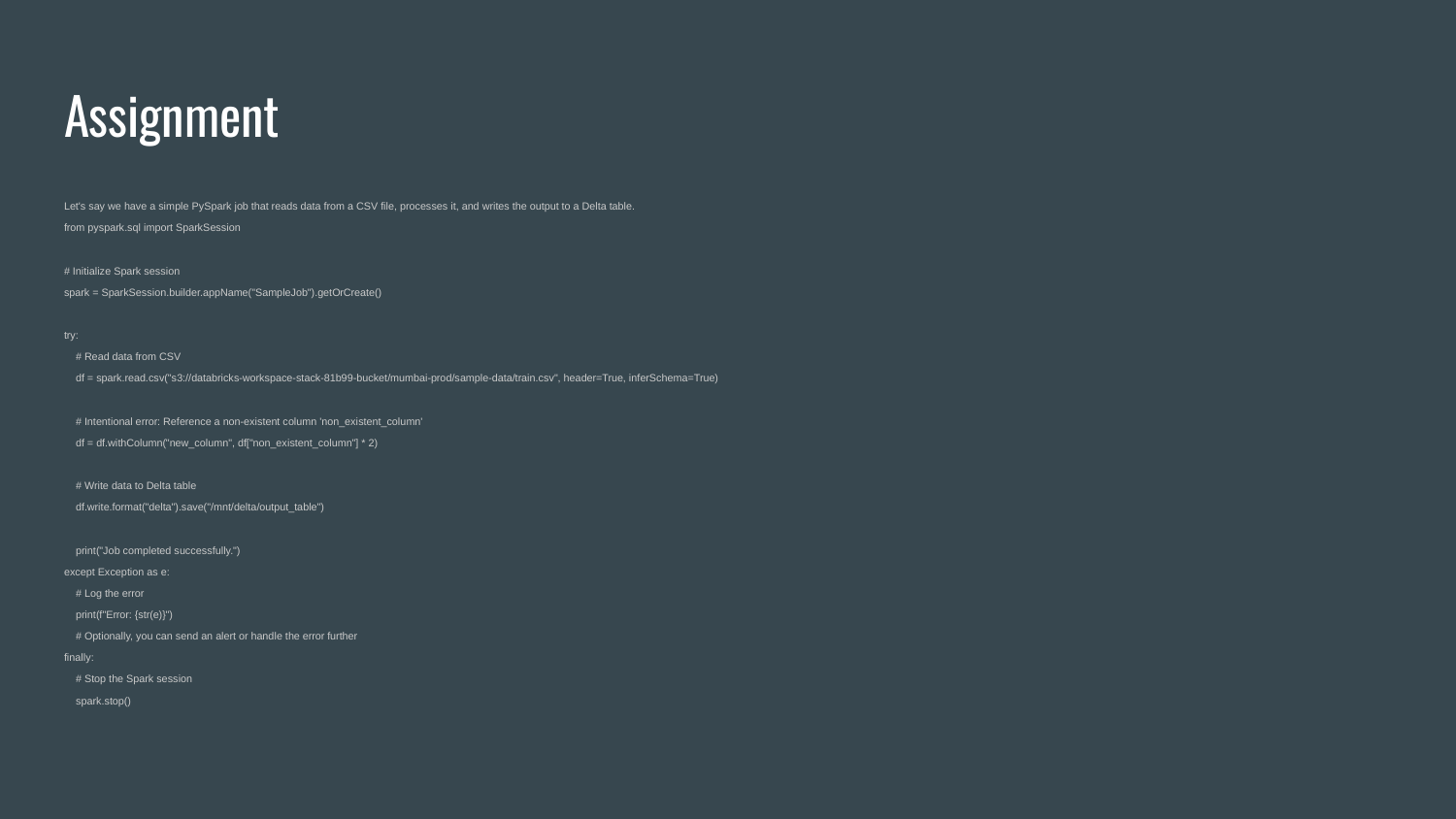

# Assignment
Let's say we have a simple PySpark job that reads data from a CSV file, processes it, and writes the output to a Delta table.
from pyspark.sql import SparkSession

# Initialize Spark session
spark = SparkSession.builder.appName("SampleJob").getOrCreate()

try:
    # Read data from CSV
    df = spark.read.csv("s3://databricks-workspace-stack-81b99-bucket/mumbai-prod/sample-data/train.csv", header=True, inferSchema=True)

    # Intentional error: Reference a non-existent column 'non_existent_column'
    df = df.withColumn("new_column", df["non_existent_column"] * 2)

    # Write data to Delta table
    df.write.format("delta").save("/mnt/delta/output_table")

    print("Job completed successfully.")
except Exception as e:
    # Log the error
    print(f"Error: {str(e)}")
    # Optionally, you can send an alert or handle the error further
finally:
    # Stop the Spark session
    spark.stop()